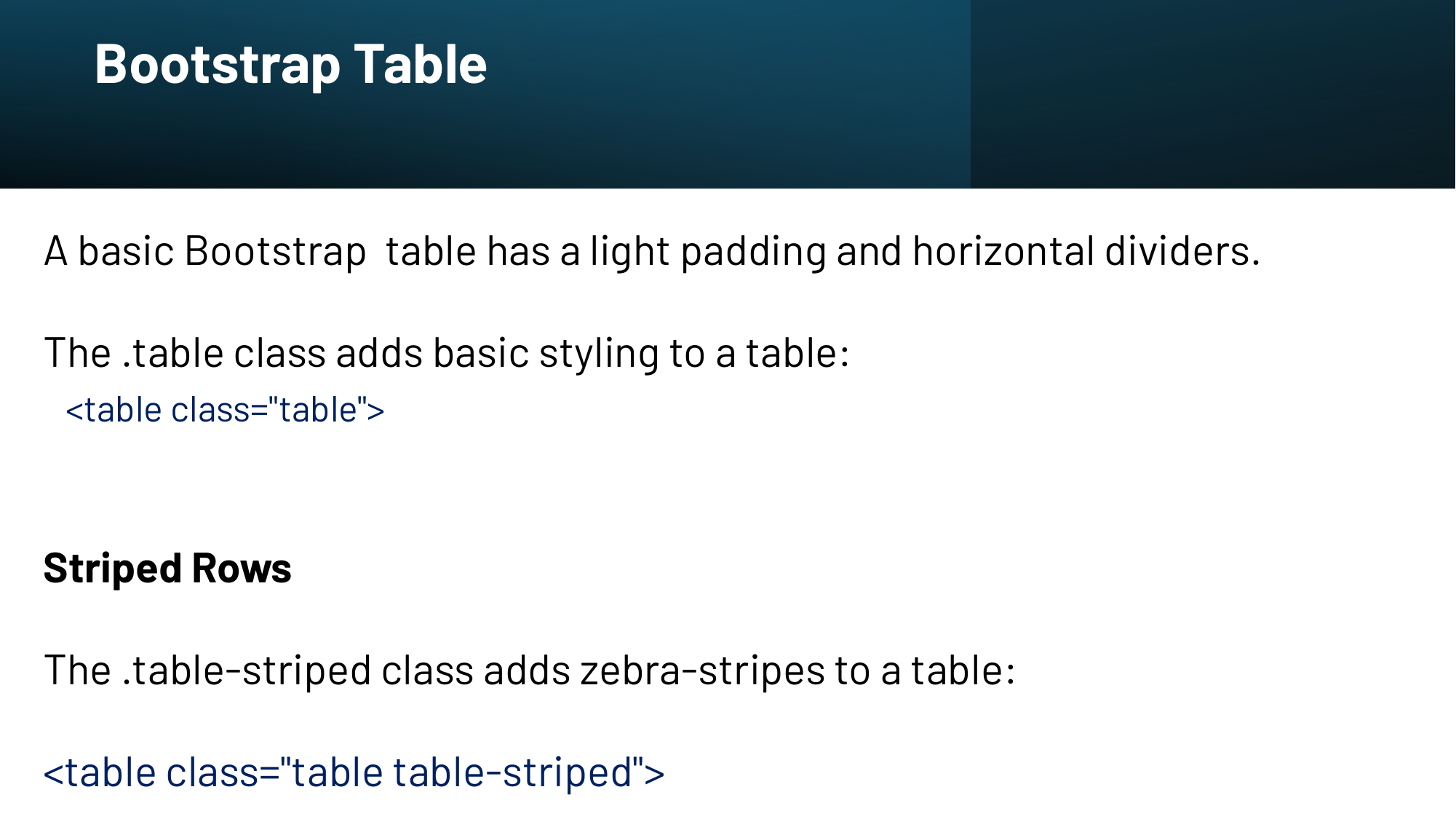

# Bootstrap Table
A basic Bootstrap  table has a light padding and horizontal dividers.

The .table class adds basic styling to a table:
<table class="table">
Striped Rows

The .table-striped class adds zebra-stripes to a table:

<table class="table table-striped">